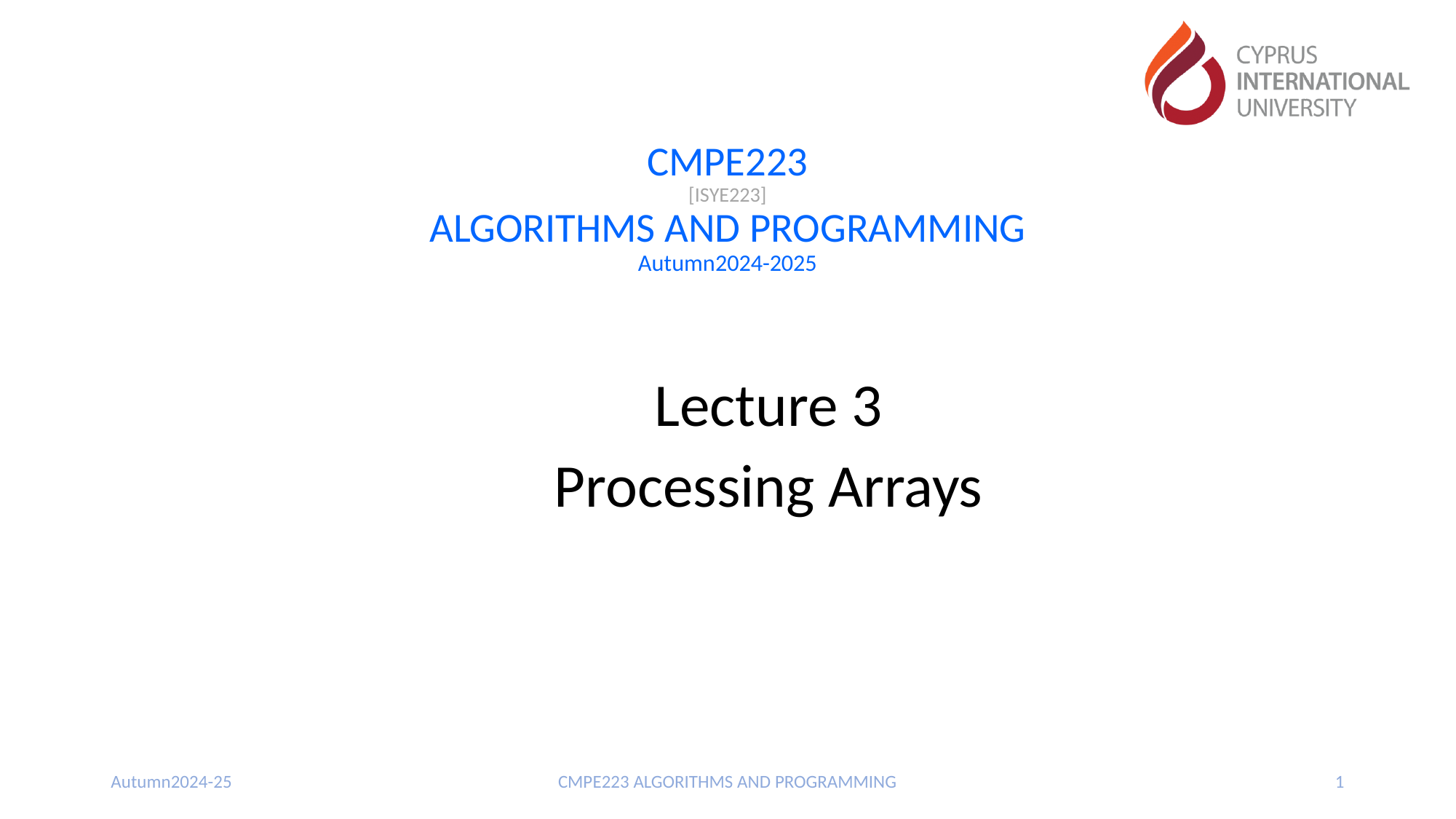

# CMPE223 [ISYE223] ALGORITHMS AND PROGRAMMING Autumn2024-2025
Lecture 3
Processing Arrays
Autumn2024-25
CMPE223 ALGORITHMS AND PROGRAMMING
1